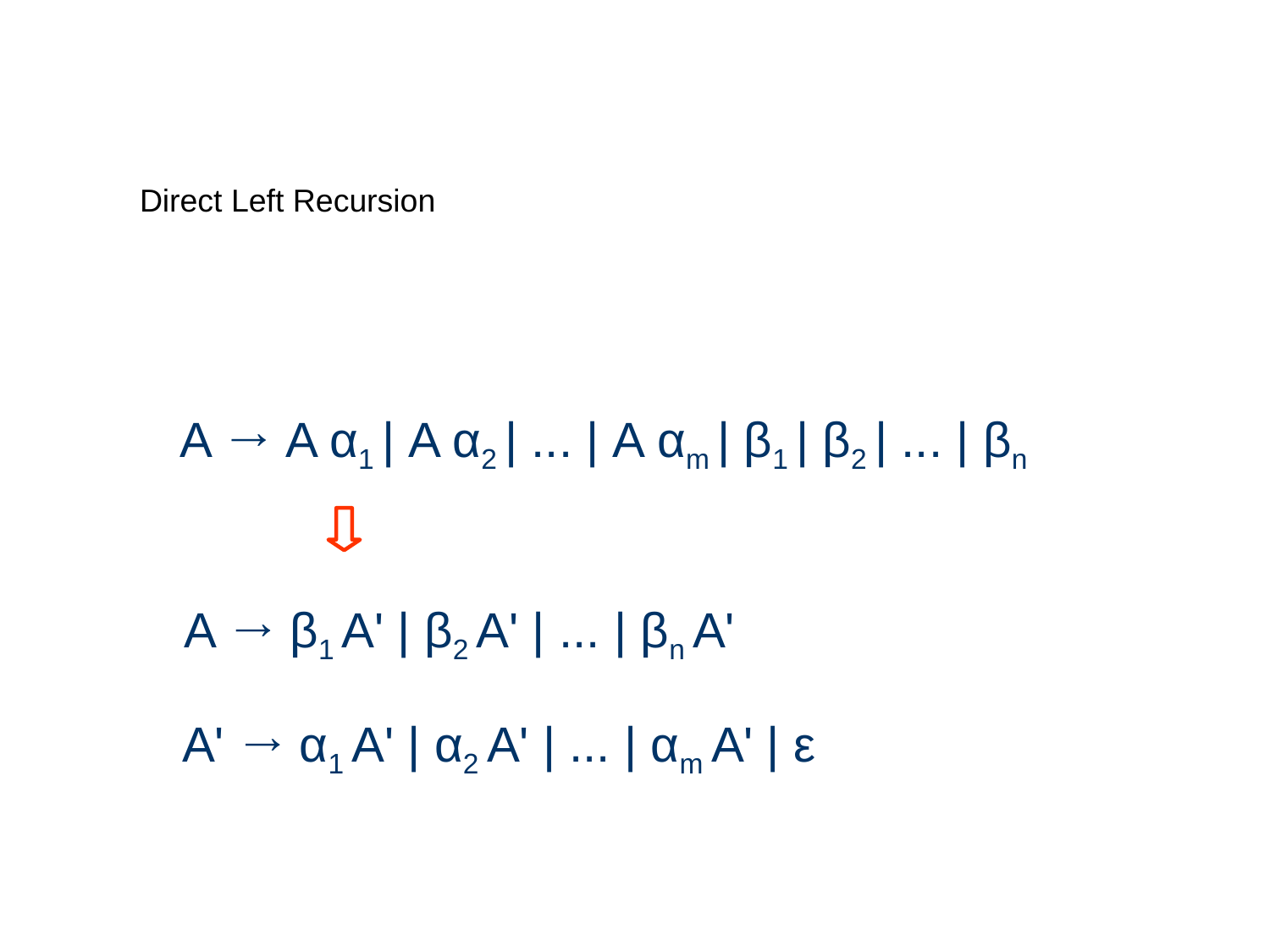

# Direct Left Recursion
A → A α1 | A α2 | ... | A αm | β1 | β2 | ... | βn

A → β1 A' | β2 A' | ... | βn A'
A' → α1 A' | α2 A' | ... | αm A' | ε